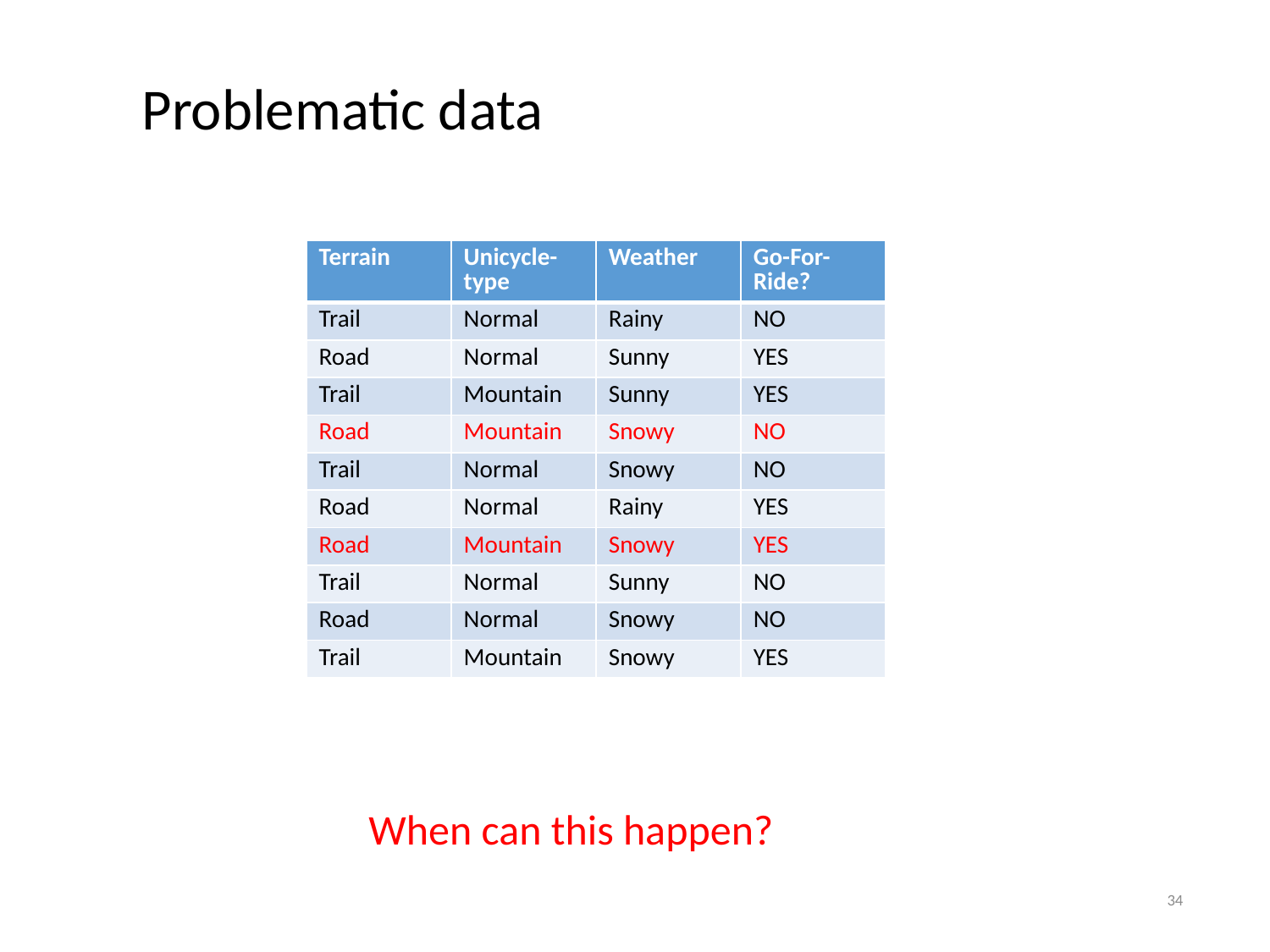

# Problematic data
| Terrain | Unicycle-type | Weather | Go-For-Ride? |
| --- | --- | --- | --- |
| Trail | Normal | Rainy | NO |
| Road | Normal | Sunny | YES |
| Trail | Mountain | Sunny | YES |
| Road | Mountain | Snowy | NO |
| Trail | Normal | Snowy | NO |
| Road | Normal | Rainy | YES |
| Road | Mountain | Snowy | YES |
| Trail | Normal | Sunny | NO |
| Road | Normal | Snowy | NO |
| Trail | Mountain | Snowy | YES |
When can this happen?
34